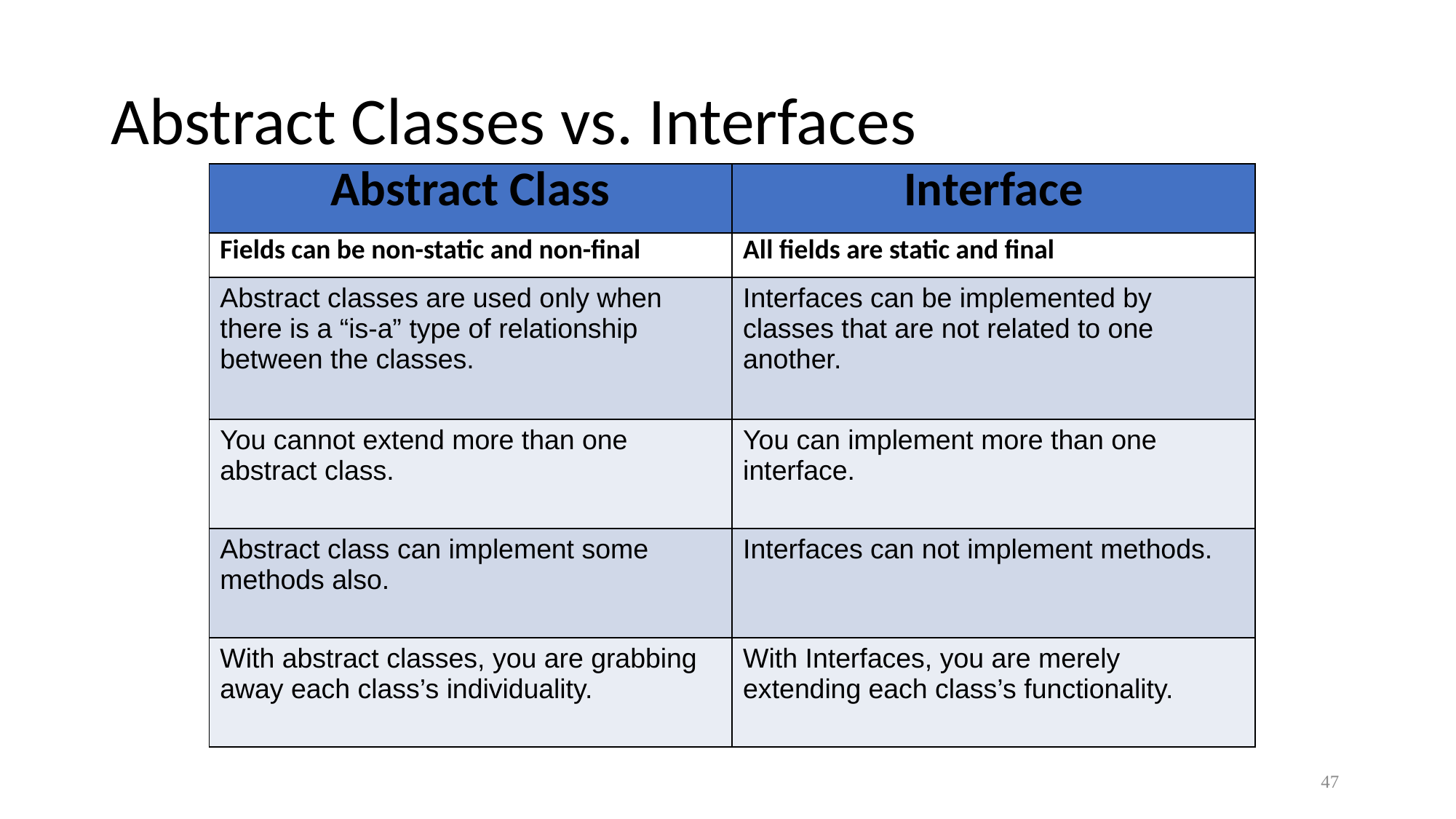

# Abstract Classes vs. Interfaces
| Abstract Class | Interface |
| --- | --- |
| Fields can be non-static and non-final | All fields are static and final |
| Abstract classes are used only when there is a “is-a” type of relationship between the classes. | Interfaces can be implemented by classes that are not related to one another. |
| You cannot extend more than one abstract class. | You can implement more than one interface. |
| Abstract class can implement some methods also. | Interfaces can not implement methods. |
| With abstract classes, you are grabbing away each class’s individuality. | With Interfaces, you are merely extending each class’s functionality. |
47